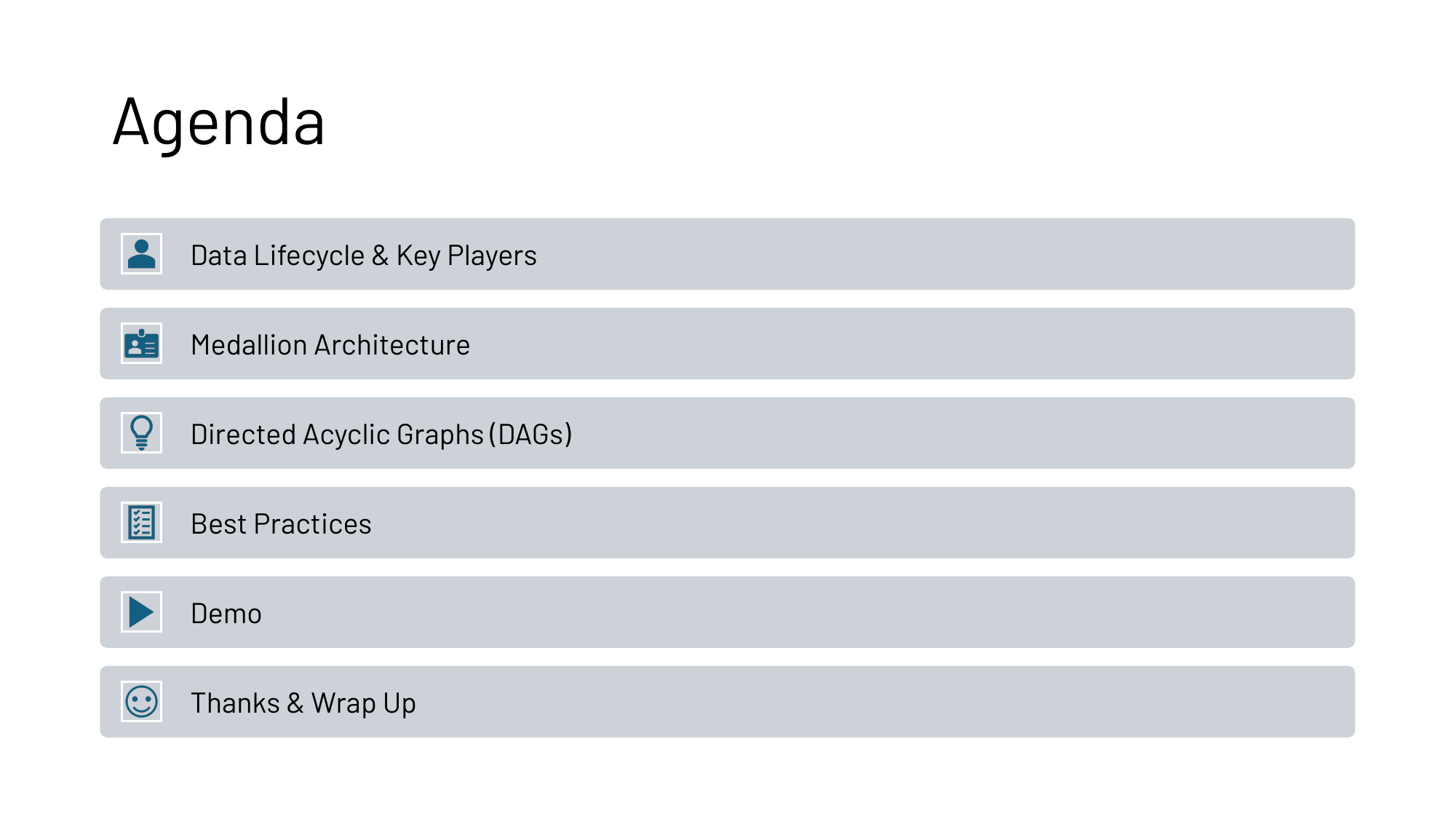

# Agenda
Data Lifecycle & Key Players
Medallion Architecture
Directed Acyclic Graphs (DAGs)
Best Practices
Demo
Thanks & Wrap Up